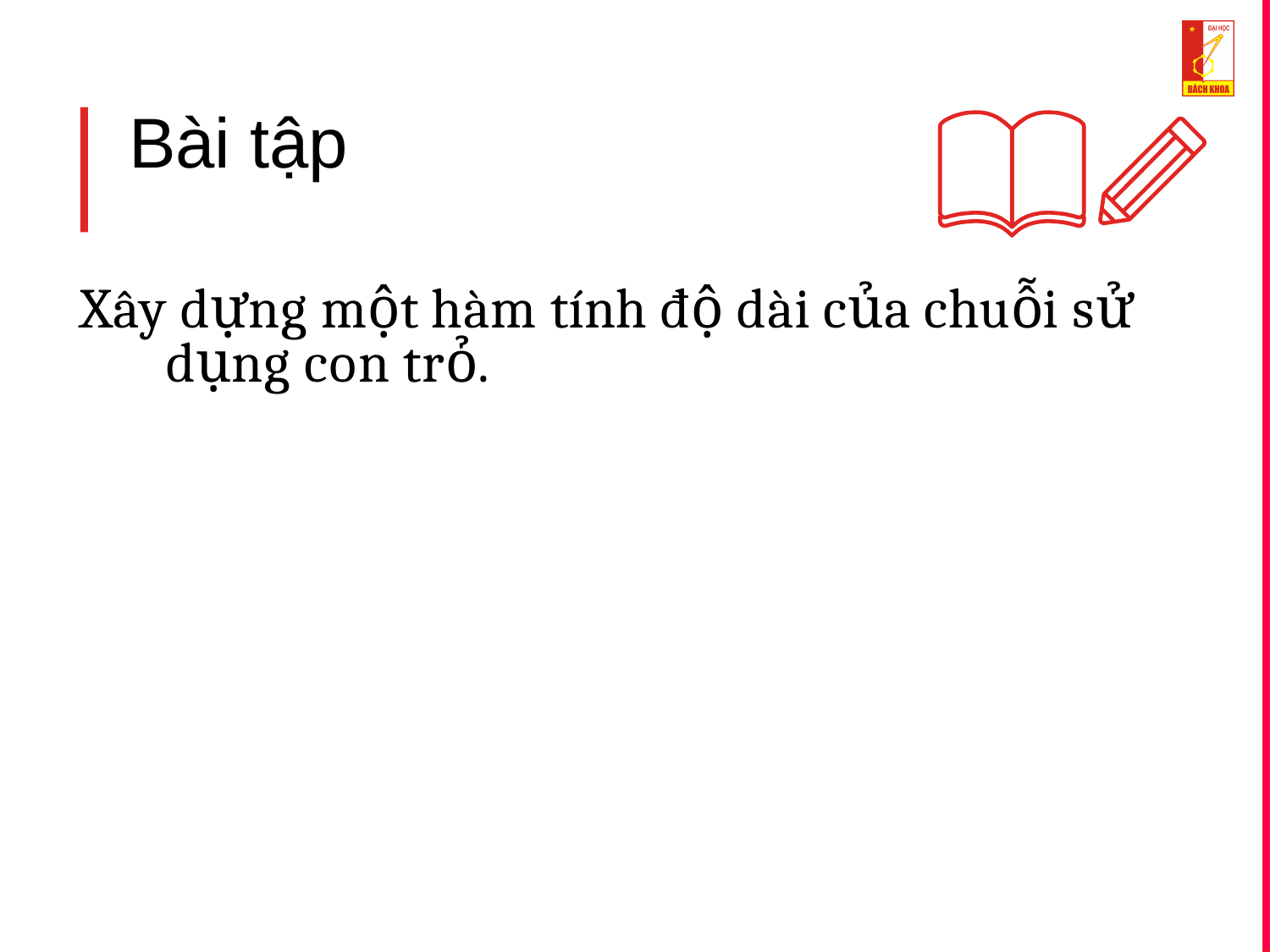

# Bài tập

Xây dựng một hàm tính độ dài của chuỗi sử dụng con trỏ.